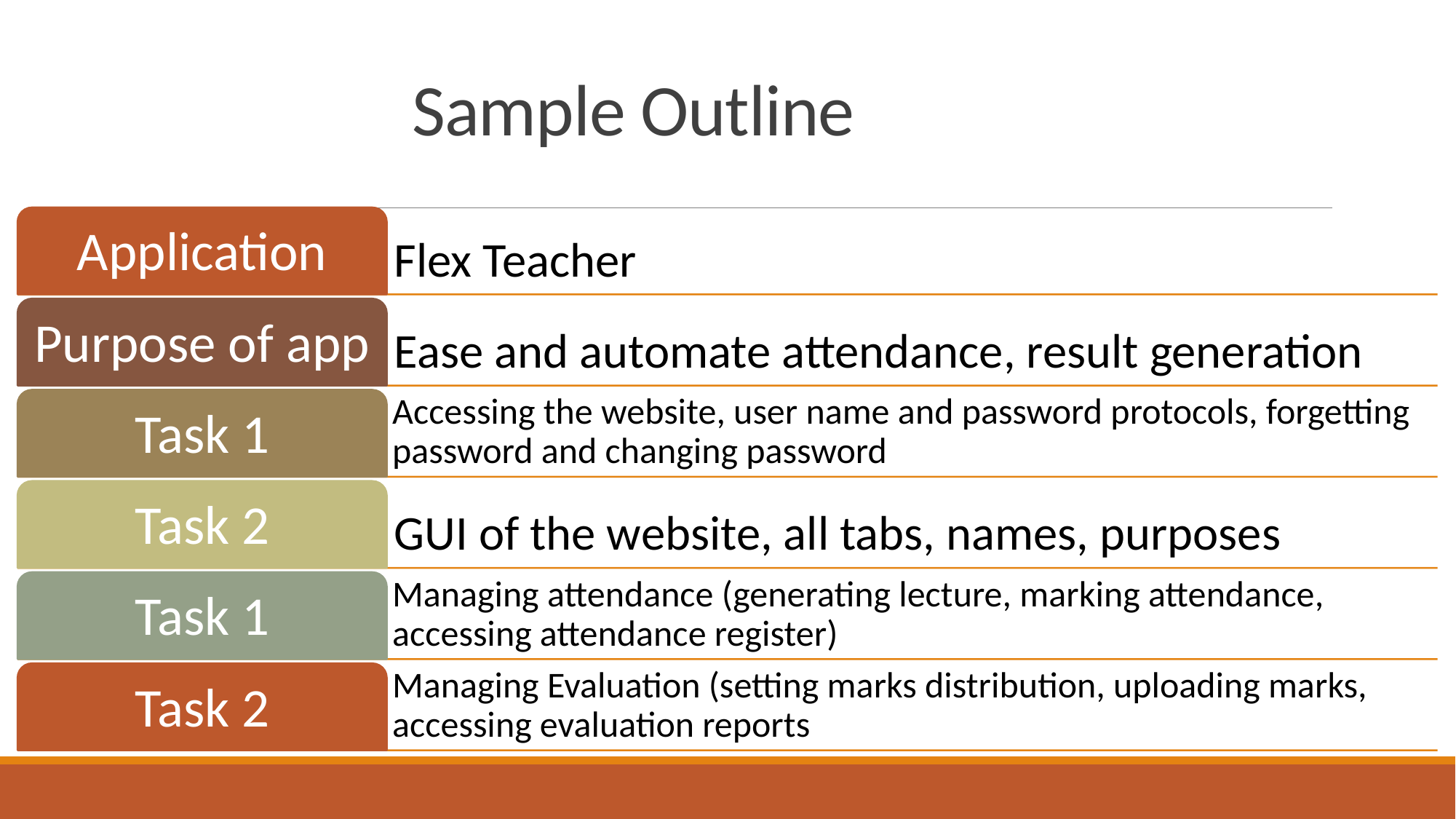

# Sample Outline
Flex Teacher
Application
Ease and automate attendance, result generation
Purpose of app
Accessing the website, user name and password protocols, forgetting password and changing password
Task 1
GUI of the website, all tabs, names, purposes
Task 2
Managing attendance (generating lecture, marking attendance, accessing attendance register)
Task 1
Managing Evaluation (setting marks distribution, uploading marks, accessing evaluation reports
Task 2